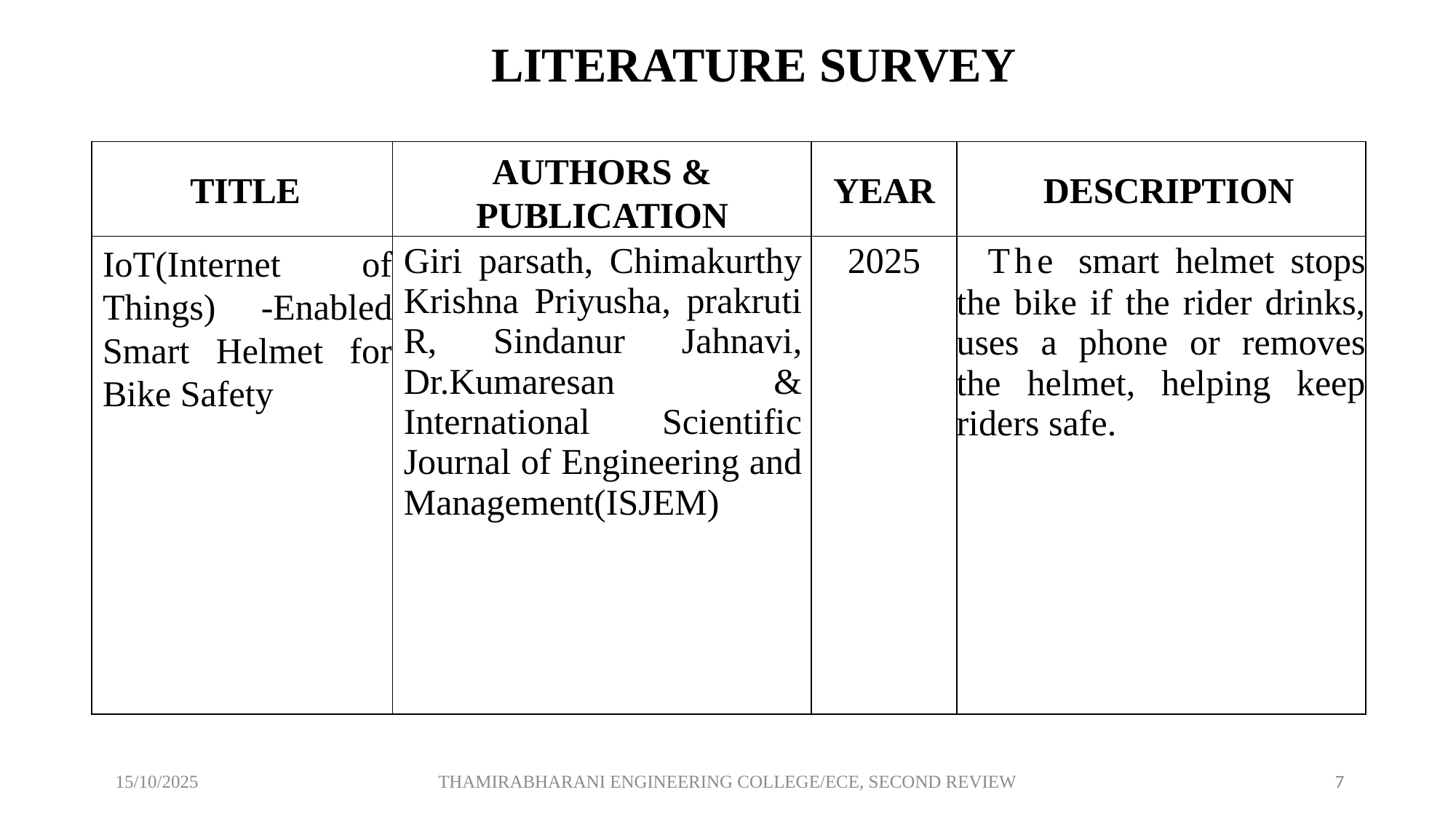

LITERATURE SURVEY
| TITLE | AUTHORS & PUBLICATION | YEAR | DESCRIPTION |
| --- | --- | --- | --- |
| IoT(Internet of Things) -Enabled Smart Helmet for Bike Safety | Giri parsath, Chimakurthy Krishna Priyusha, prakruti R, Sindanur Jahnavi, Dr.Kumaresan & International Scientific Journal of Engineering and Management(ISJEM) | 2025 | The smart helmet stops the bike if the rider drinks, uses a phone or removes the helmet, helping keep riders safe. |
THAMIRABHARANI ENGINEERING COLLEGE/ECE, SECOND REVIEW
 15/10/2025
7